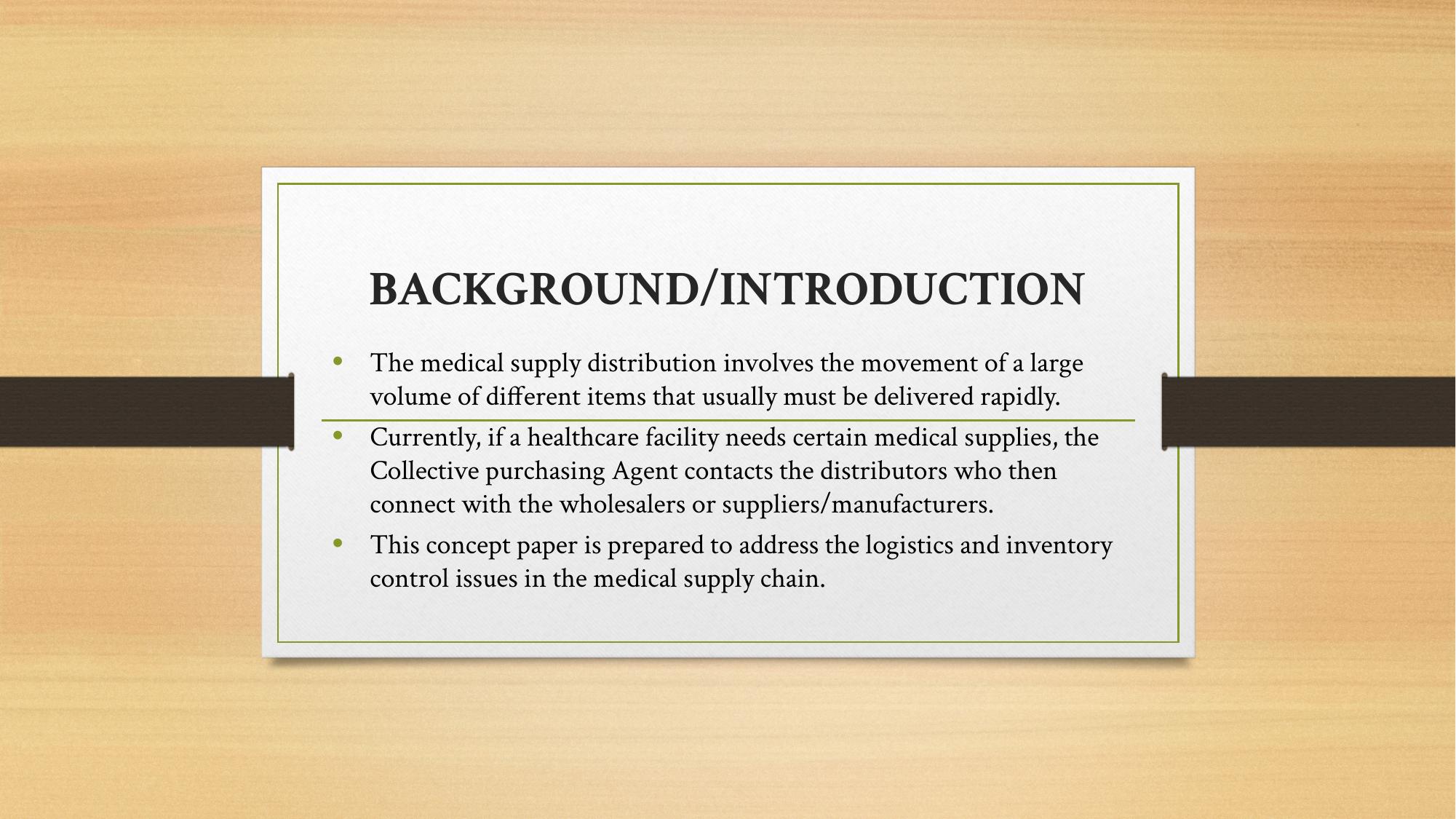

# BACKGROUND/INTRODUCTION
The medical supply distribution involves the movement of a large volume of different items that usually must be delivered rapidly.
Currently, if a healthcare facility needs certain medical supplies, the Collective purchasing Agent contacts the distributors who then connect with the wholesalers or suppliers/manufacturers.
This concept paper is prepared to address the logistics and inventory control issues in the medical supply chain.